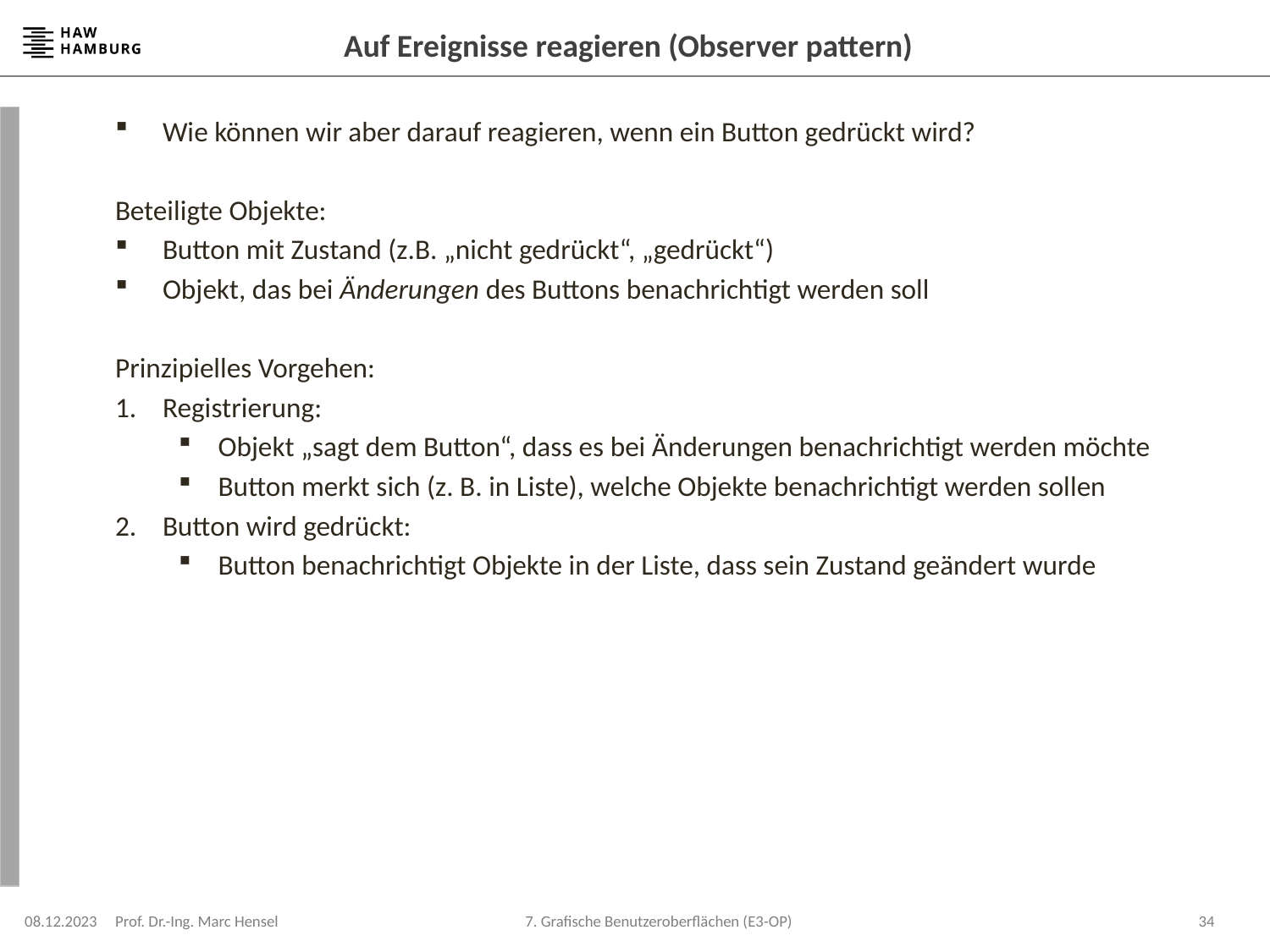

# Auf Ereignisse reagieren (Observer pattern)
Wie können wir aber darauf reagieren, wenn ein Button gedrückt wird?

Beteiligte Objekte:
Button mit Zustand (z.B. „nicht gedrückt“, „gedrückt“)
Objekt, das bei Änderungen des Buttons benachrichtigt werden soll

Prinzipielles Vorgehen:
Registrierung:
Objekt „sagt dem Button“, dass es bei Änderungen benachrichtigt werden möchte
Button merkt sich (z. B. in Liste), welche Objekte benachrichtigt werden sollen
Button wird gedrückt:
Button benachrichtigt Objekte in der Liste, dass sein Zustand geändert wurde

08.12.2023
Prof. Dr.-Ing. Marc Hensel
34